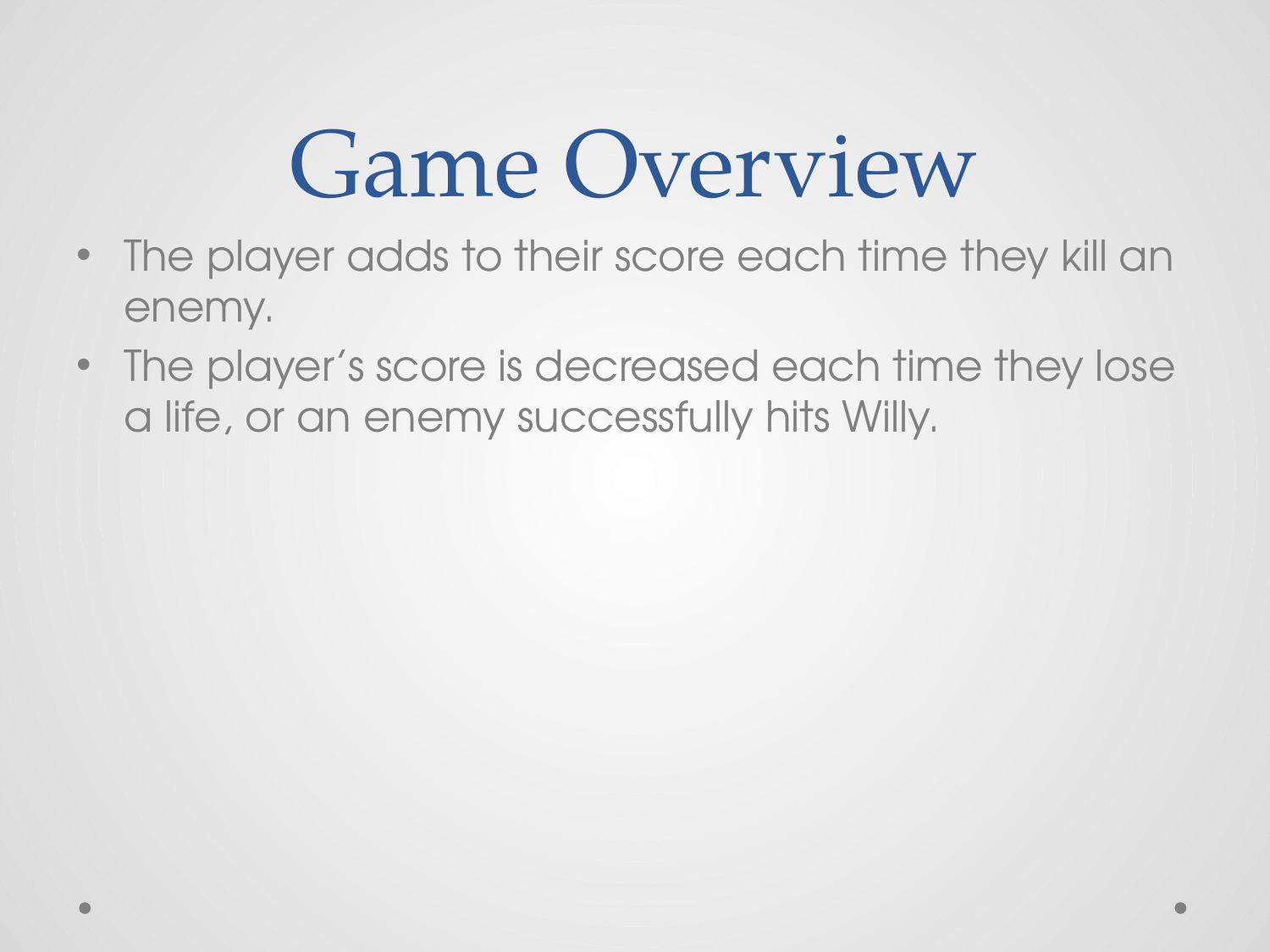

# Game Overview
The player adds to their score each time they kill an enemy.
The player’s score is decreased each time they lose a life, or an enemy successfully hits Willy.